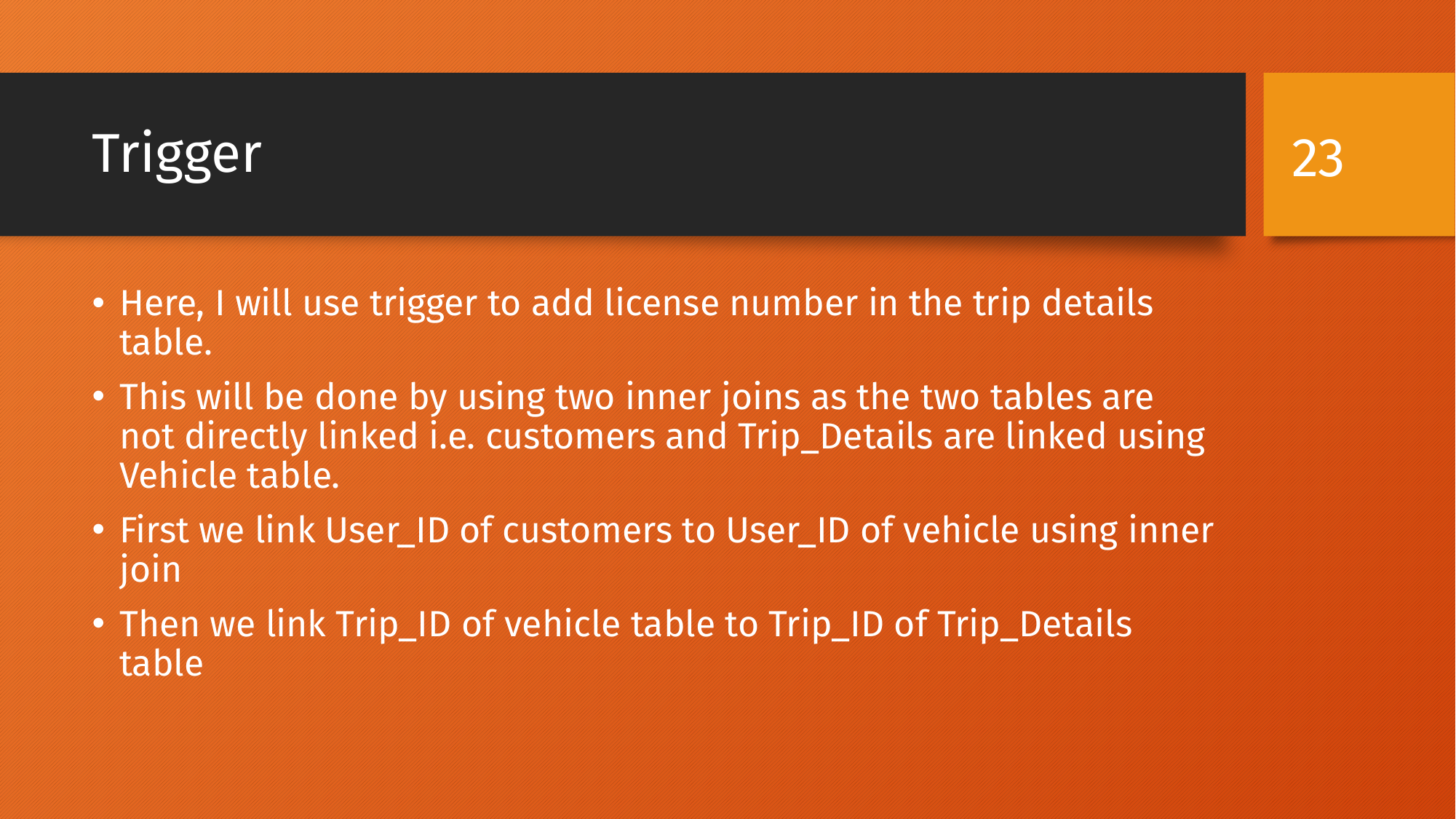

23
# Trigger
Here, I will use trigger to add license number in the trip details table.
This will be done by using two inner joins as the two tables are not directly linked i.e. customers and Trip_Details are linked using Vehicle table.
First we link User_ID of customers to User_ID of vehicle using inner join
Then we link Trip_ID of vehicle table to Trip_ID of Trip_Details table